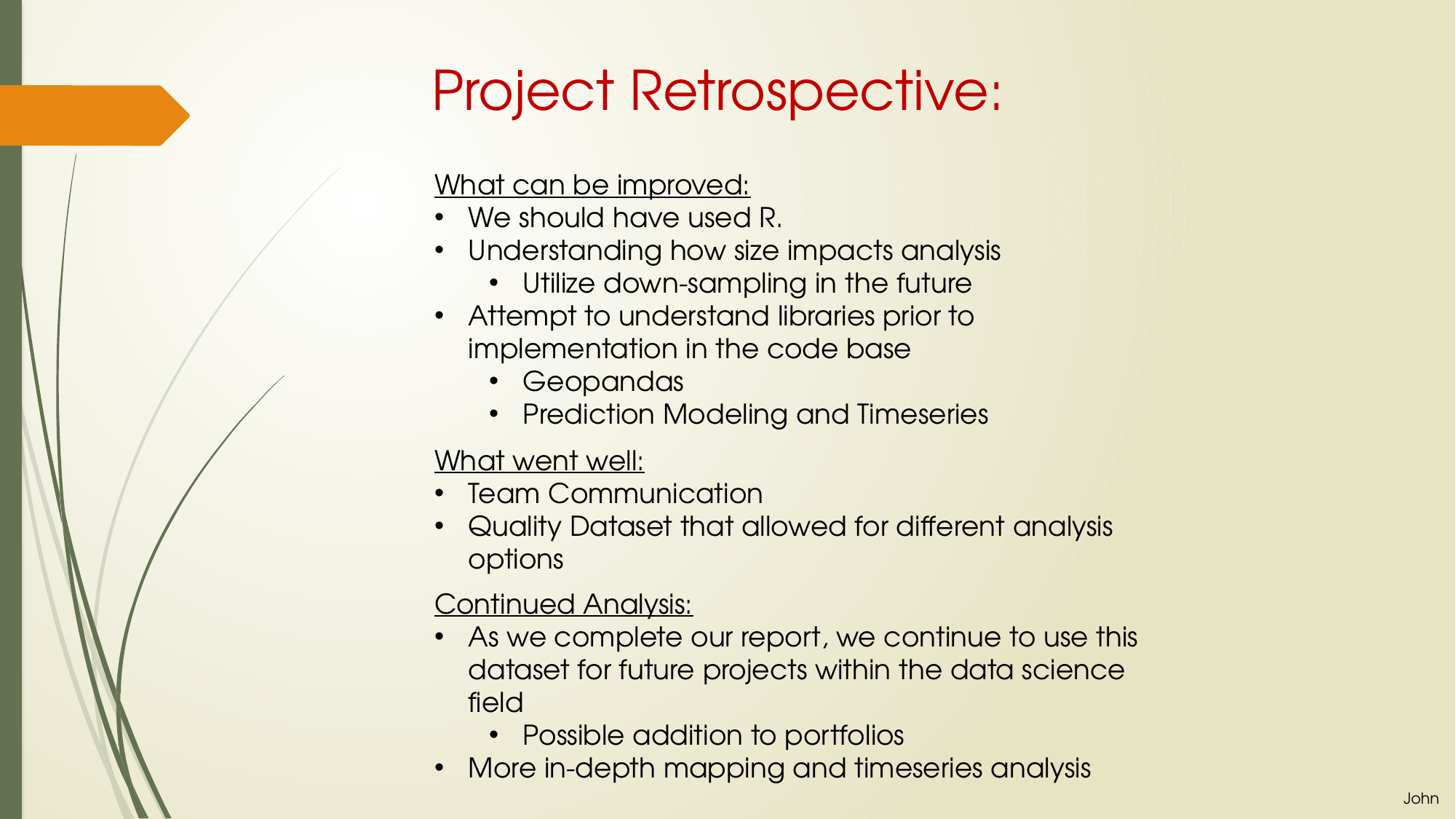

Project Retrospective:

What can be improved:
We should have used R.
Understanding how size impacts analysis
Utilize down-sampling in the future
Attempt to understand libraries prior to implementation in the code base
Geopandas
Prediction Modeling and Timeseries
What went well:
Team Communication
Quality Dataset that allowed for different analysis options
Continued Analysis:
As we complete our report, we continue to use this dataset for future projects within the data science field
Possible addition to portfolios
More in-depth mapping and timeseries analysis
John